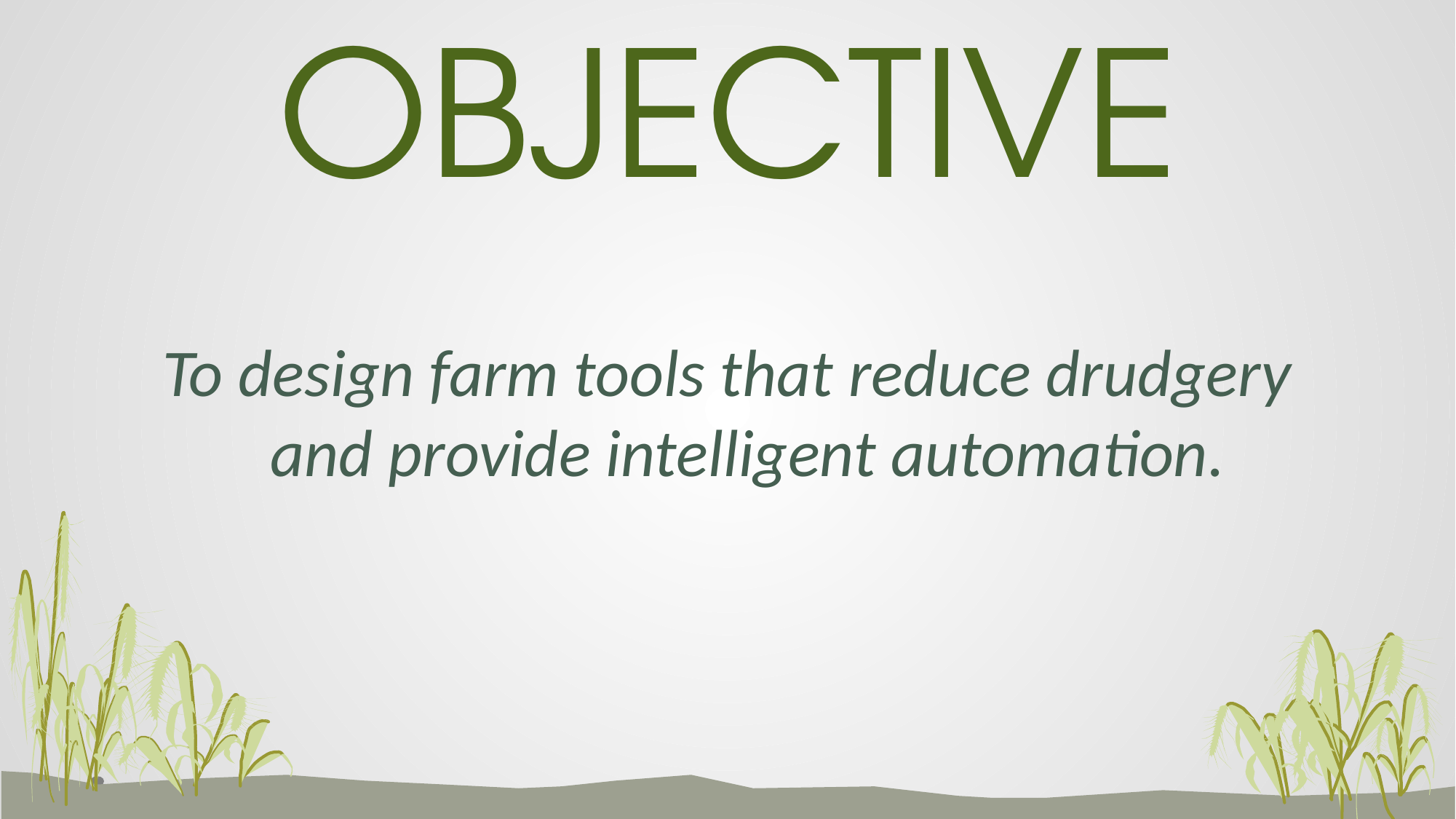

# OBJECTIVE
To design farm tools that reduce drudgery and provide intelligent automation.